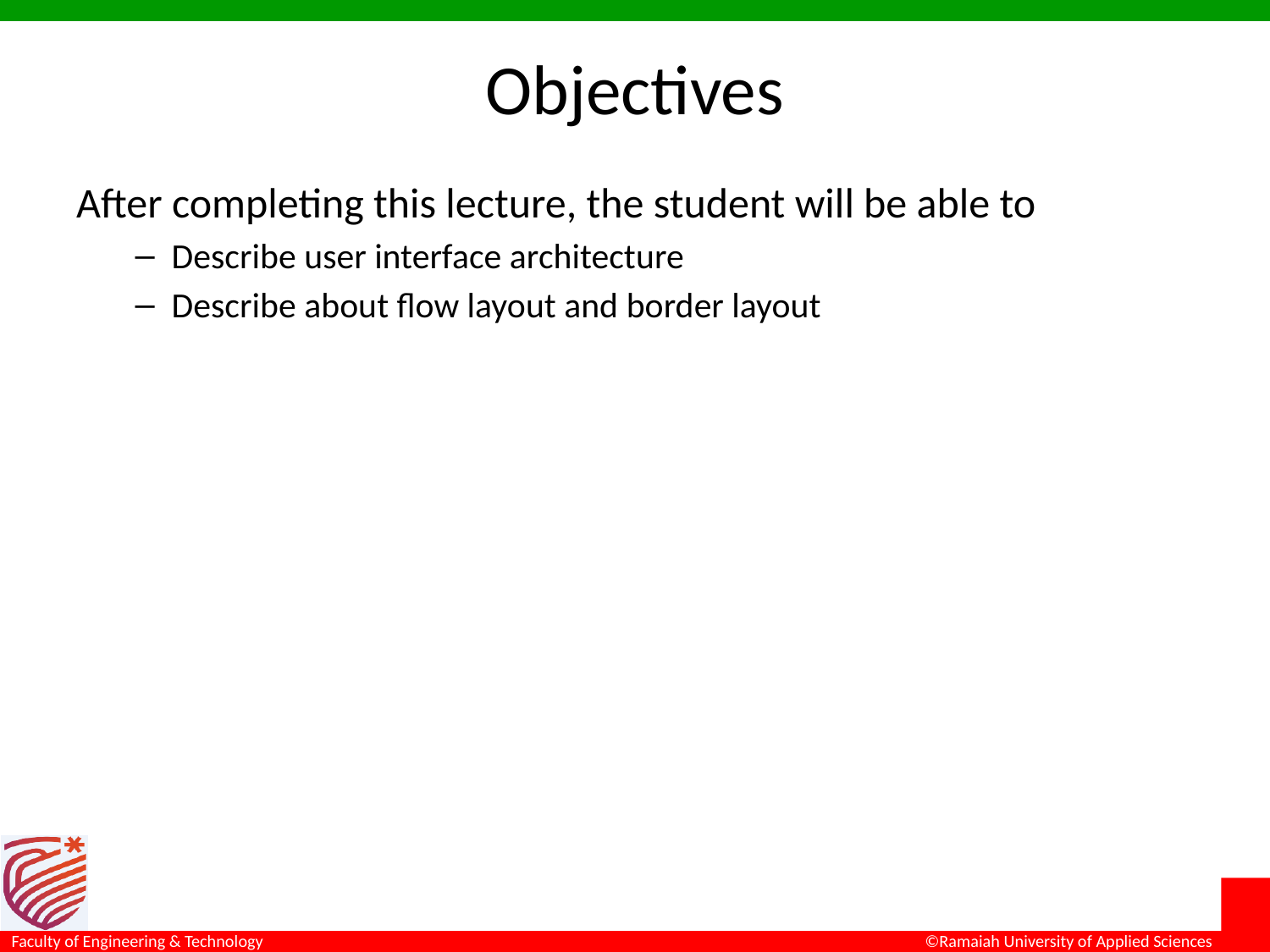

# Objectives
After completing this lecture, the student will be able to
Describe user interface architecture
Describe about flow layout and border layout